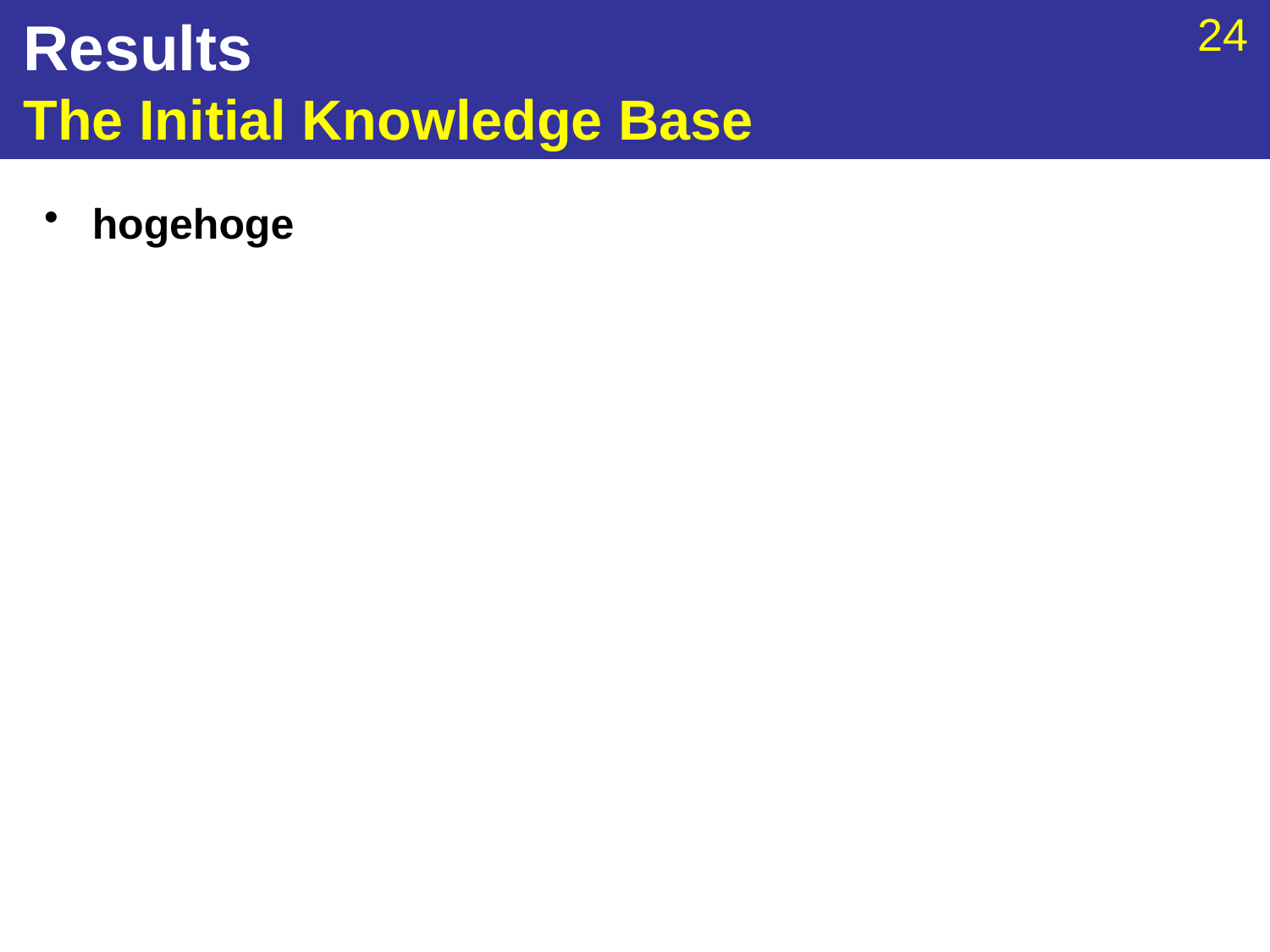

# Results The Initial Knowledge Base
hogehoge